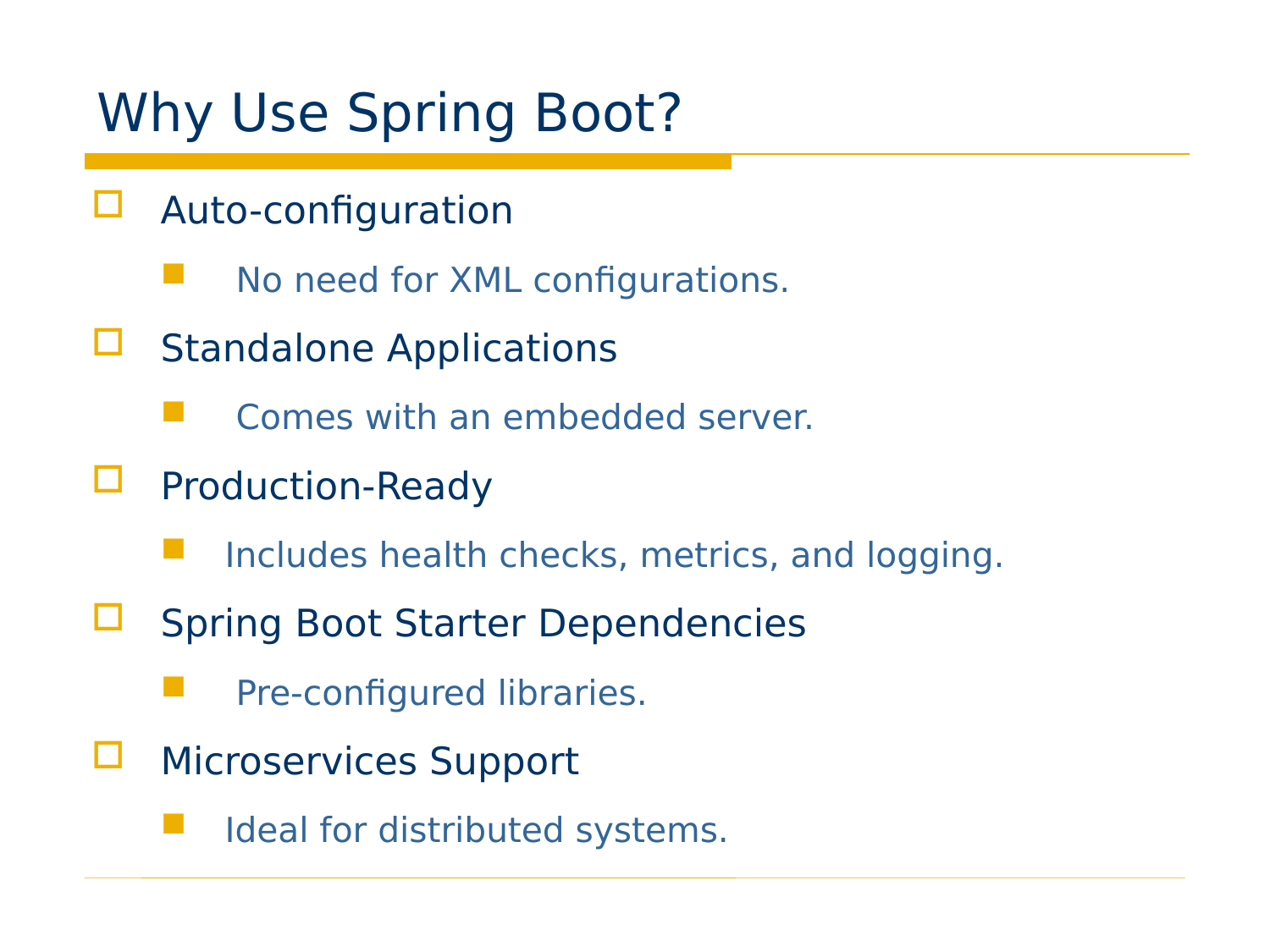

# Why Use Spring Boot?
Auto-configuration
 No need for XML configurations.
Standalone Applications
 Comes with an embedded server.
Production-Ready
Includes health checks, metrics, and logging.
Spring Boot Starter Dependencies
 Pre-configured libraries.
Microservices Support
Ideal for distributed systems.